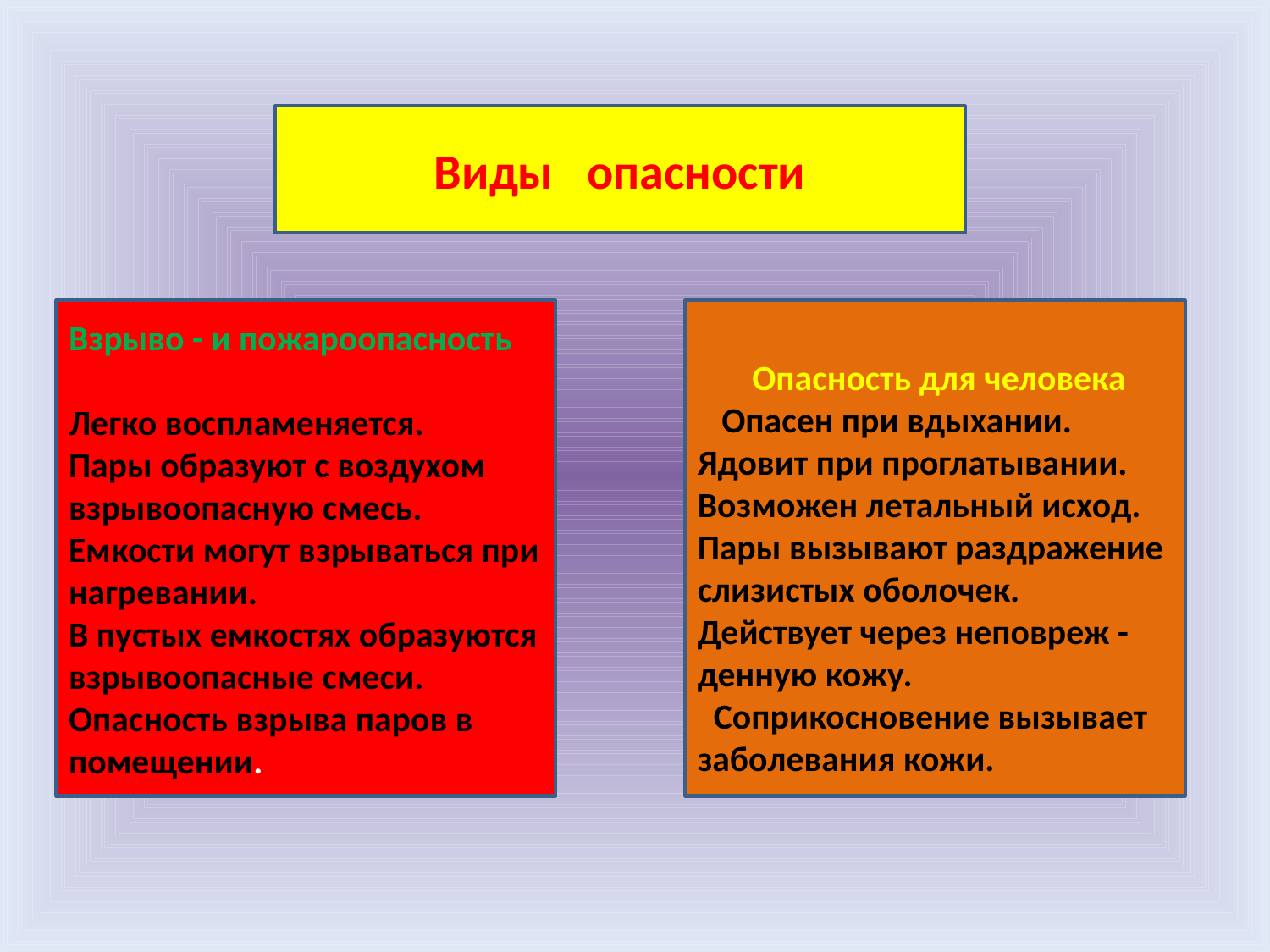

Виды   опасности

Взрыво - и пожароопасность

Легко воспламеняется.
Пары образуют с воздухом взрывоопасную смесь.
Емкости могут взрываться при нагревании.
В пустых емкостях образуются взрывоопасные смеси.
Опасность взрыва паров в помещении.

  Опасность для человека
   Опасен при вдыхании.
Ядовит при проглатывании. Возможен летальный исход.
Пары вызывают раздражение слизистых оболочек.
Действует через неповреж -денную кожу.
  Соприкосновение вызывает заболевания кожи.